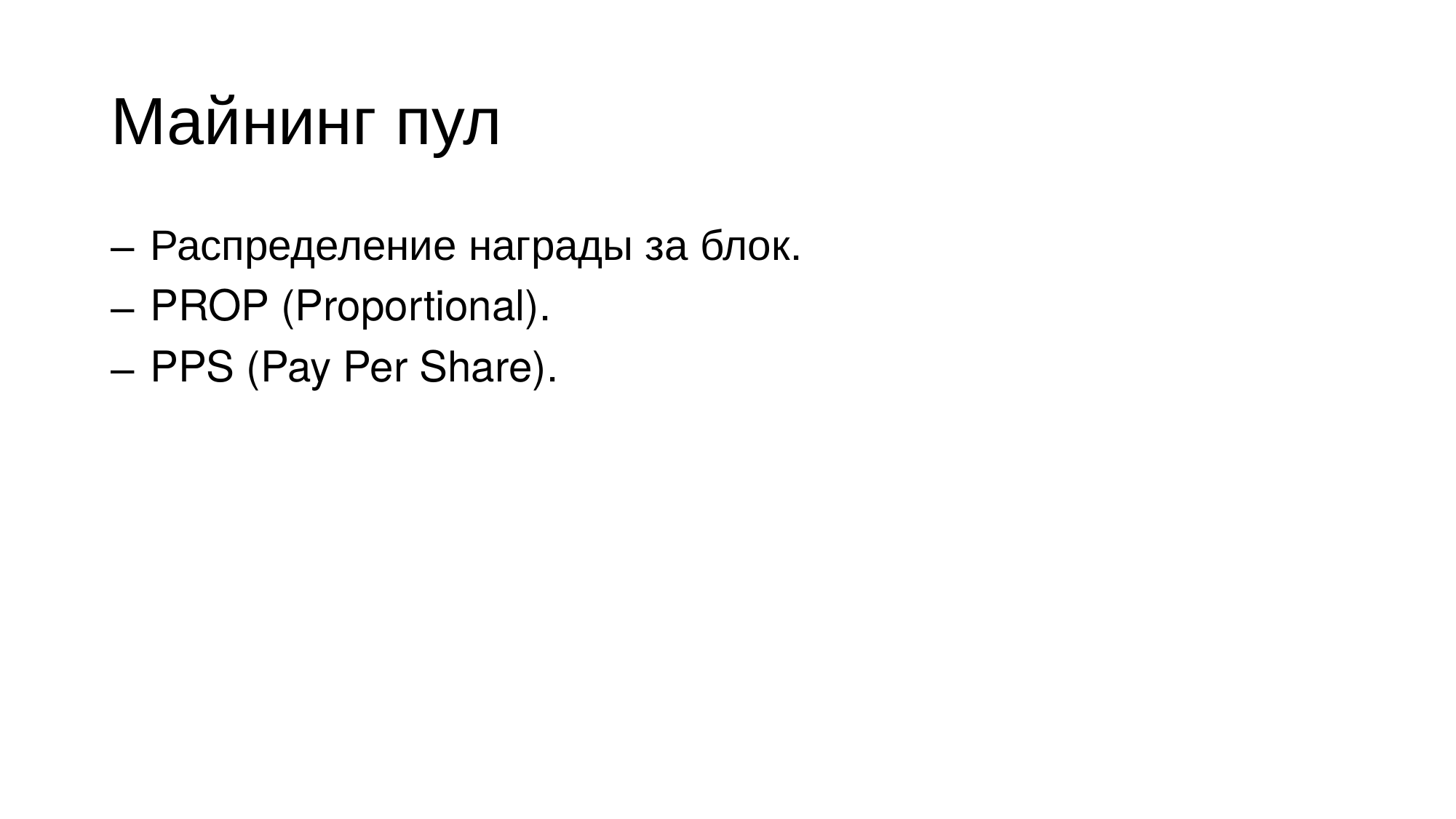

# Майнинг пул
 Распределение награды за блок.
 PROP (Proportional).
 PPS (Pay Per Share).